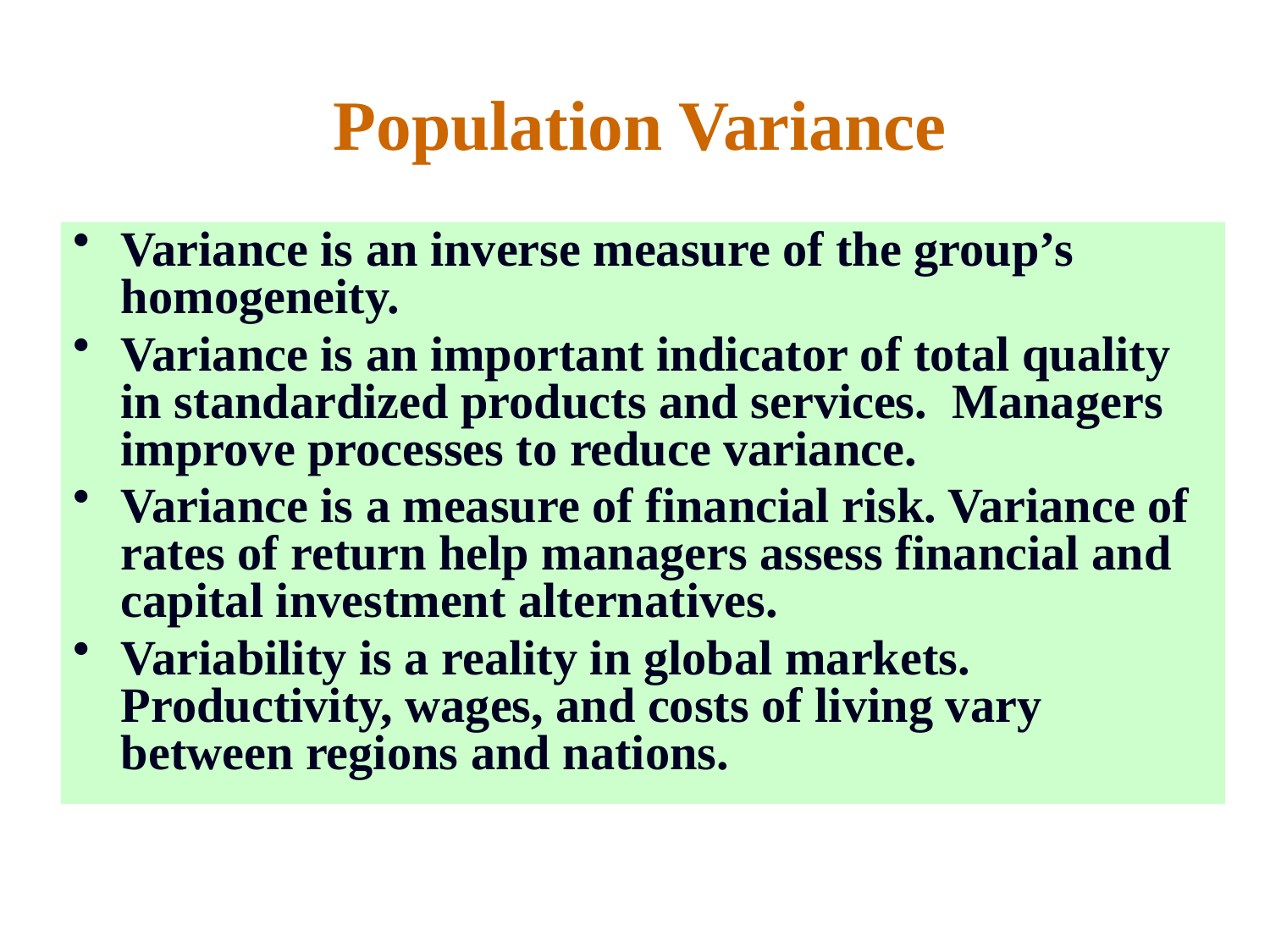

# Population Variance
Variance is an inverse measure of the group’s homogeneity.
Variance is an important indicator of total quality in standardized products and services.  Managers improve processes to reduce variance.
Variance is a measure of financial risk. Variance of rates of return help managers assess financial and capital investment alternatives.
Variability is a reality in global markets. Productivity, wages, and costs of living vary between regions and nations.